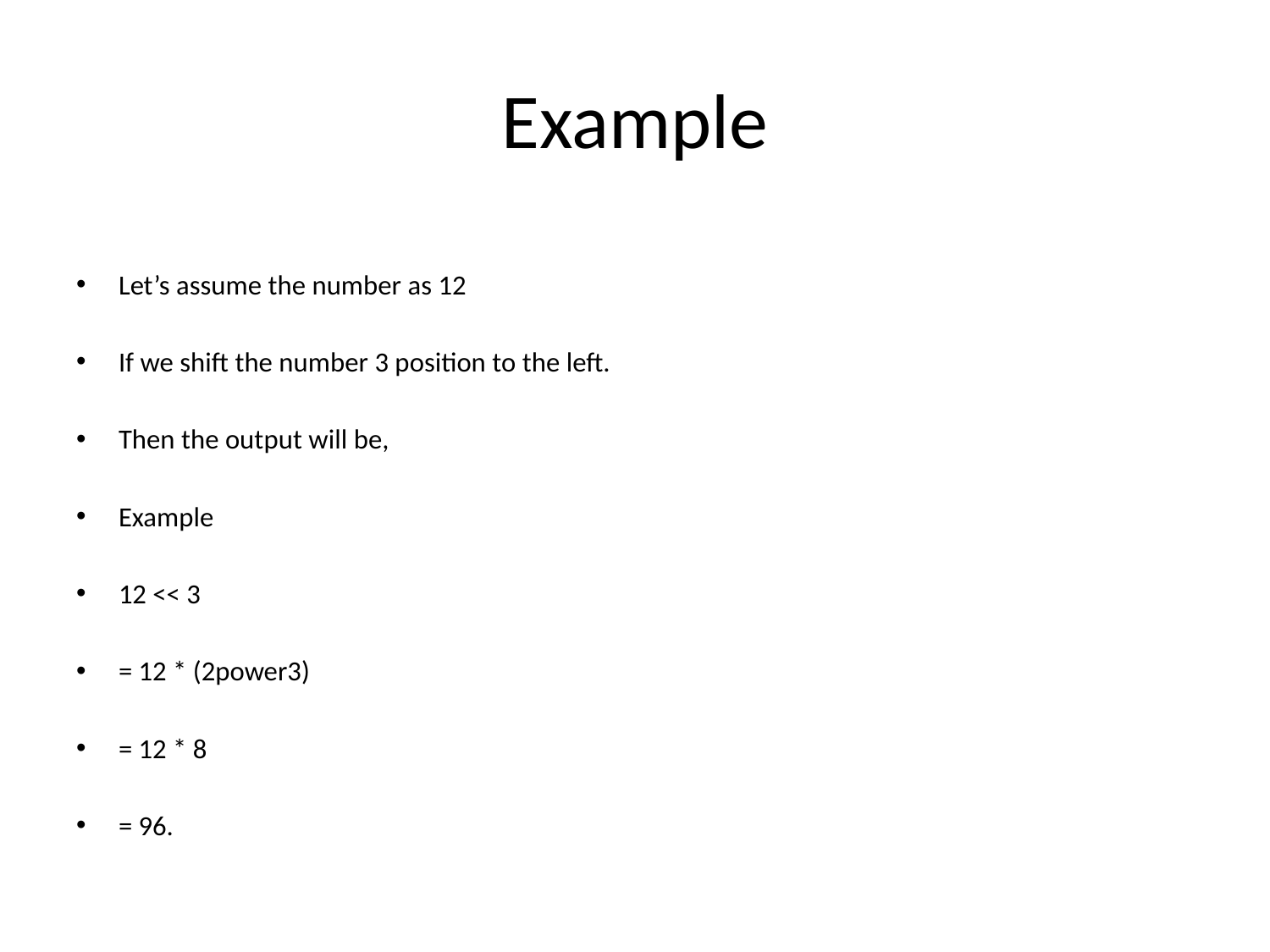

# Example

Let’s assume the number as 12

If we shift the number 3 position to the left.

Then the output will be,

Example

12 << 3

= 12 * (2power3)

= 12 * 8

= 96.